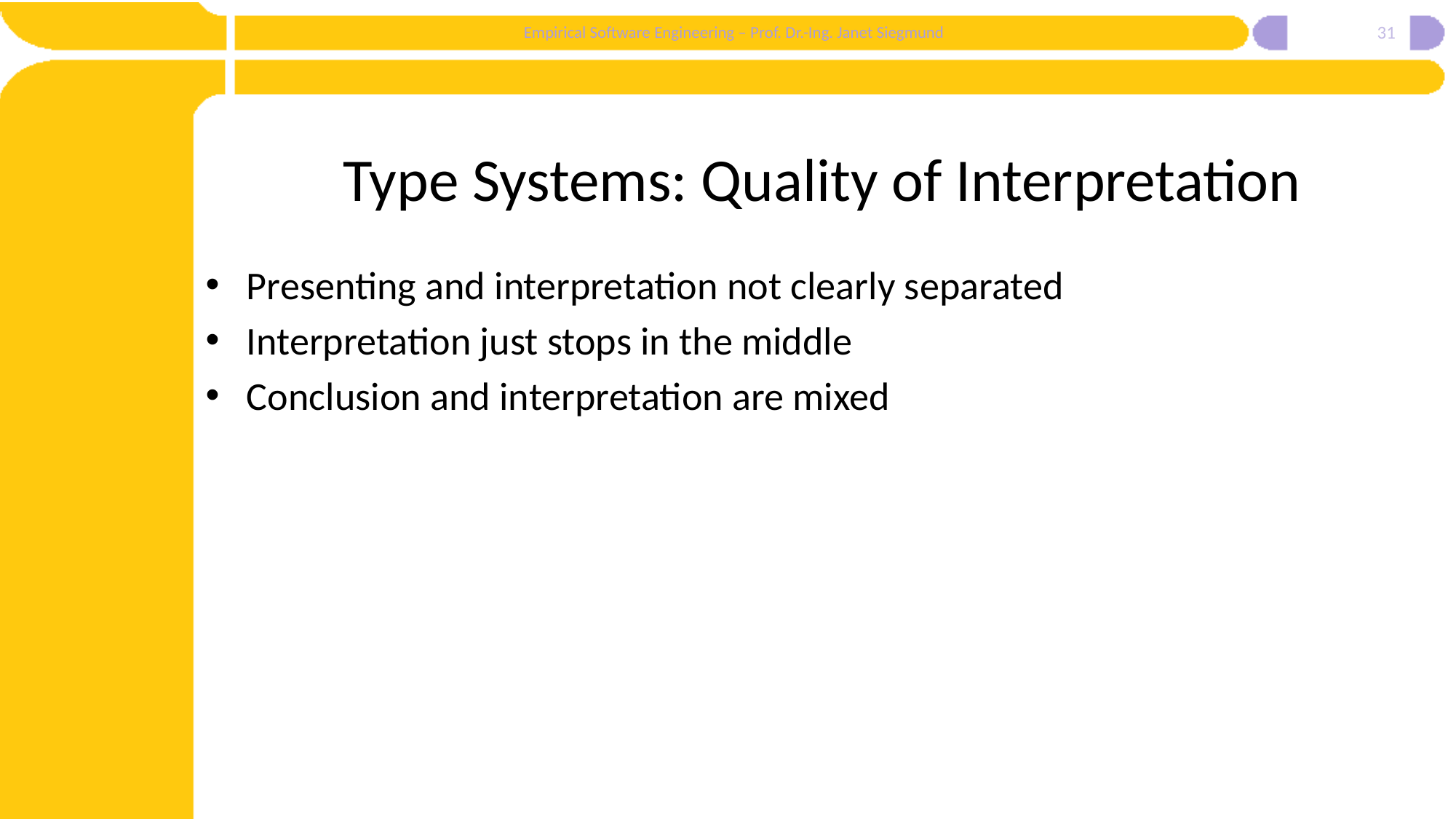

31
# Type Systems: Quality of Interpretation
Presenting and interpretation not clearly separated
Interpretation just stops in the middle
Conclusion and interpretation are mixed